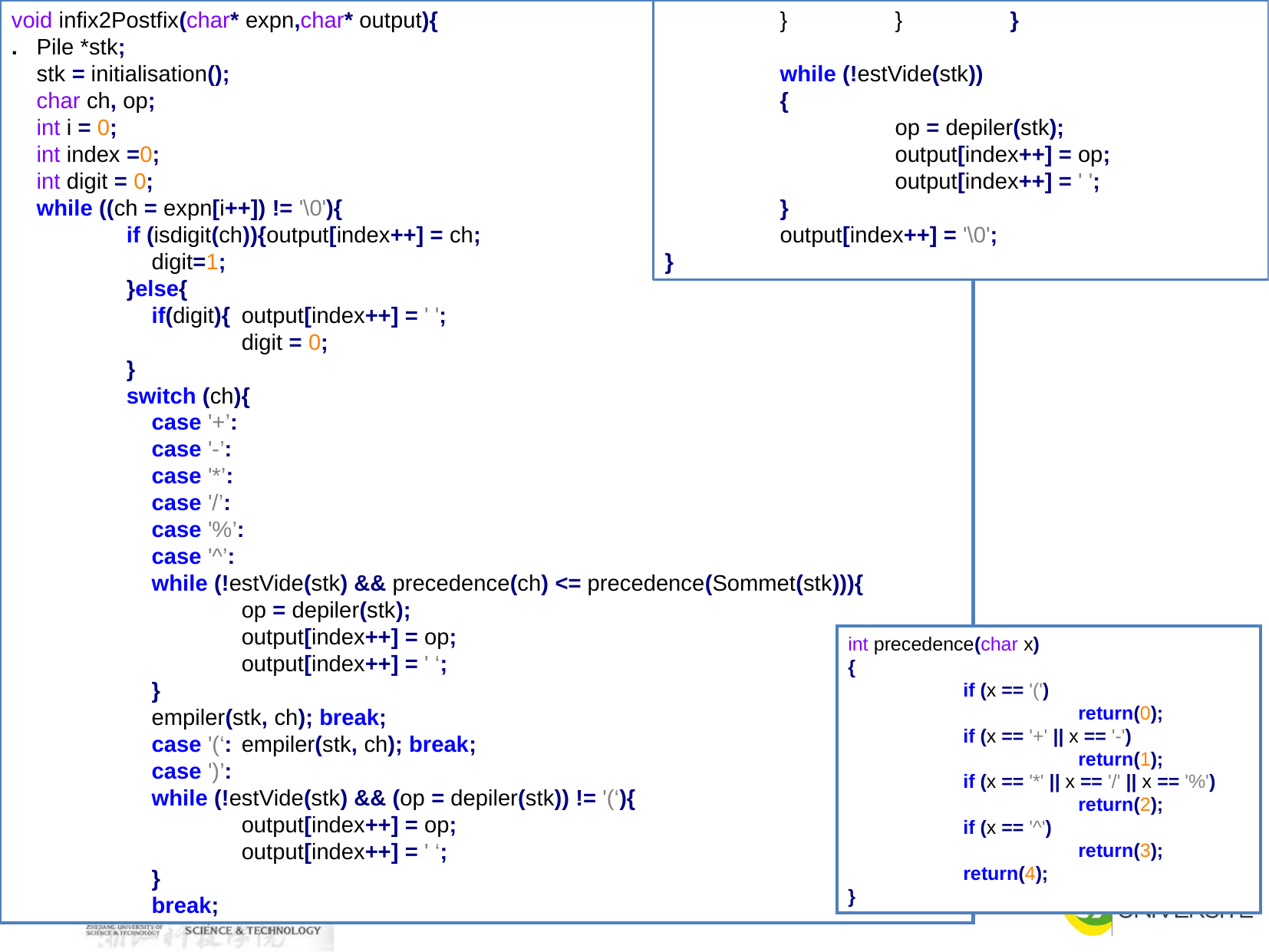

void infix2Postfix(char* expn,char* output){
.   Pile *stk;
    stk = initialisation();
    char ch, op;
    int i = 0;
    int index =0;
    int digit = 0;
    while ((ch = expn[i++]) != '\0'){
	if (isdigit(ch)){output[index++] = ch;
	    digit=1;
	}else{
	    if(digit){	output[index++] = ' ';
		digit = 0;
	}
	switch (ch){
	    case '+’:
	    case '-’:
	    case '*’:
	    case '/’:
	    case '%’:
	    case '^’:
	    while (!estVide(stk) && precedence(ch) <= precedence(Sommet(stk))){
		op = depiler(stk);
		output[index++] = op;
		output[index++] = ' ‘;
	    }
	    empiler(stk, ch); break;
	    case '(‘:	empiler(stk, ch); break;
	    case ')’:
	    while (!estVide(stk) && (op = depiler(stk)) != '(‘){
		output[index++] = op;
		output[index++] = ' ‘;
	    }
	    break;
	}	}	}
	while (!estVide(stk))
	{
		op = depiler(stk);
		output[index++] = op;
		output[index++] = ' ';
	}
	output[index++] = '\0';
}
int precedence(char x)
{
	if (x == '(')
		return(0);
	if (x == '+' || x == '-')
		return(1);
	if (x == '*' || x == '/' || x == '%')
		return(2);
	if (x == '^')
		return(3);
	return(4);
}